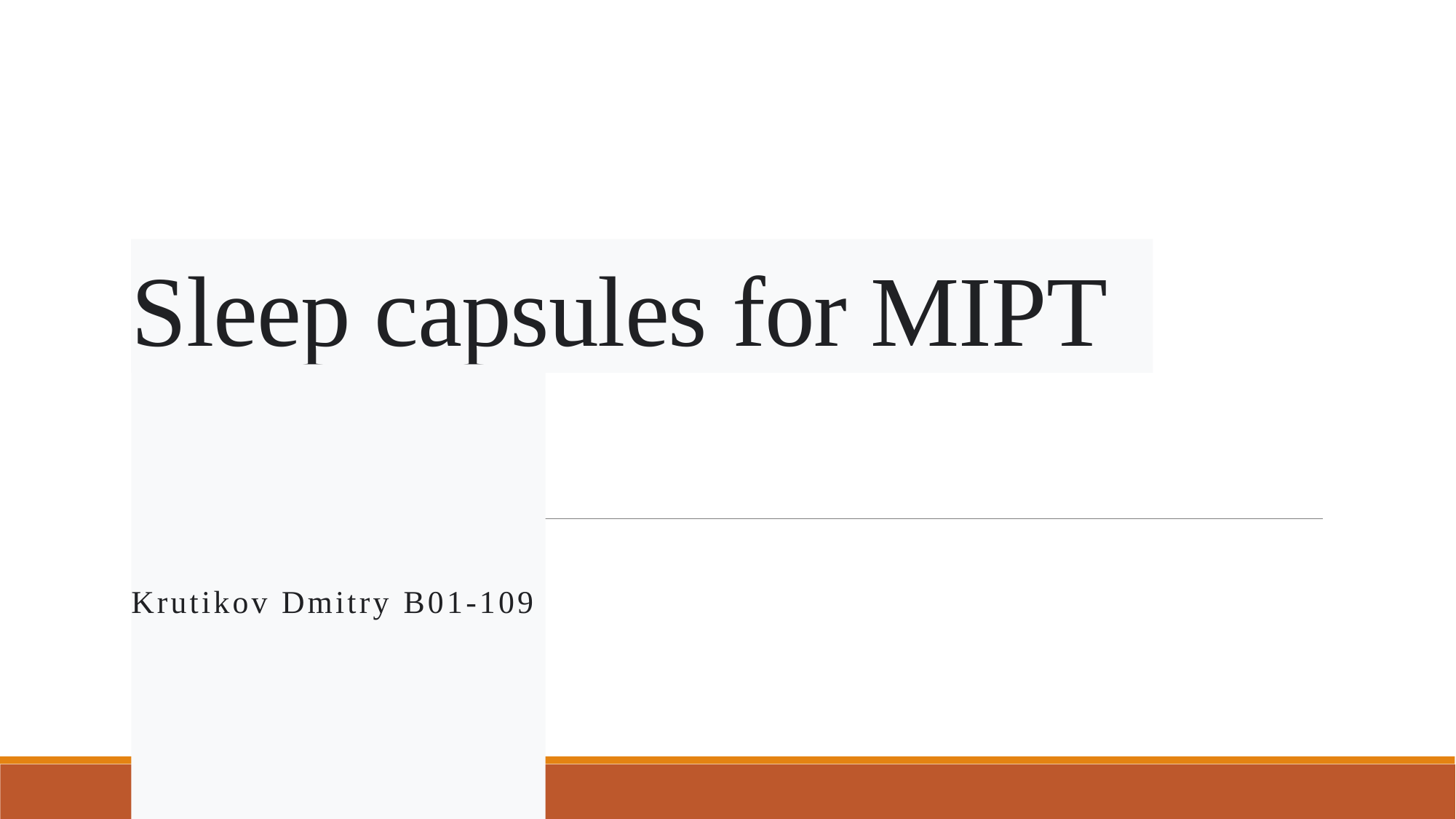

# Sleep capsules for MIPT
Krutikov Dmitry B01-109